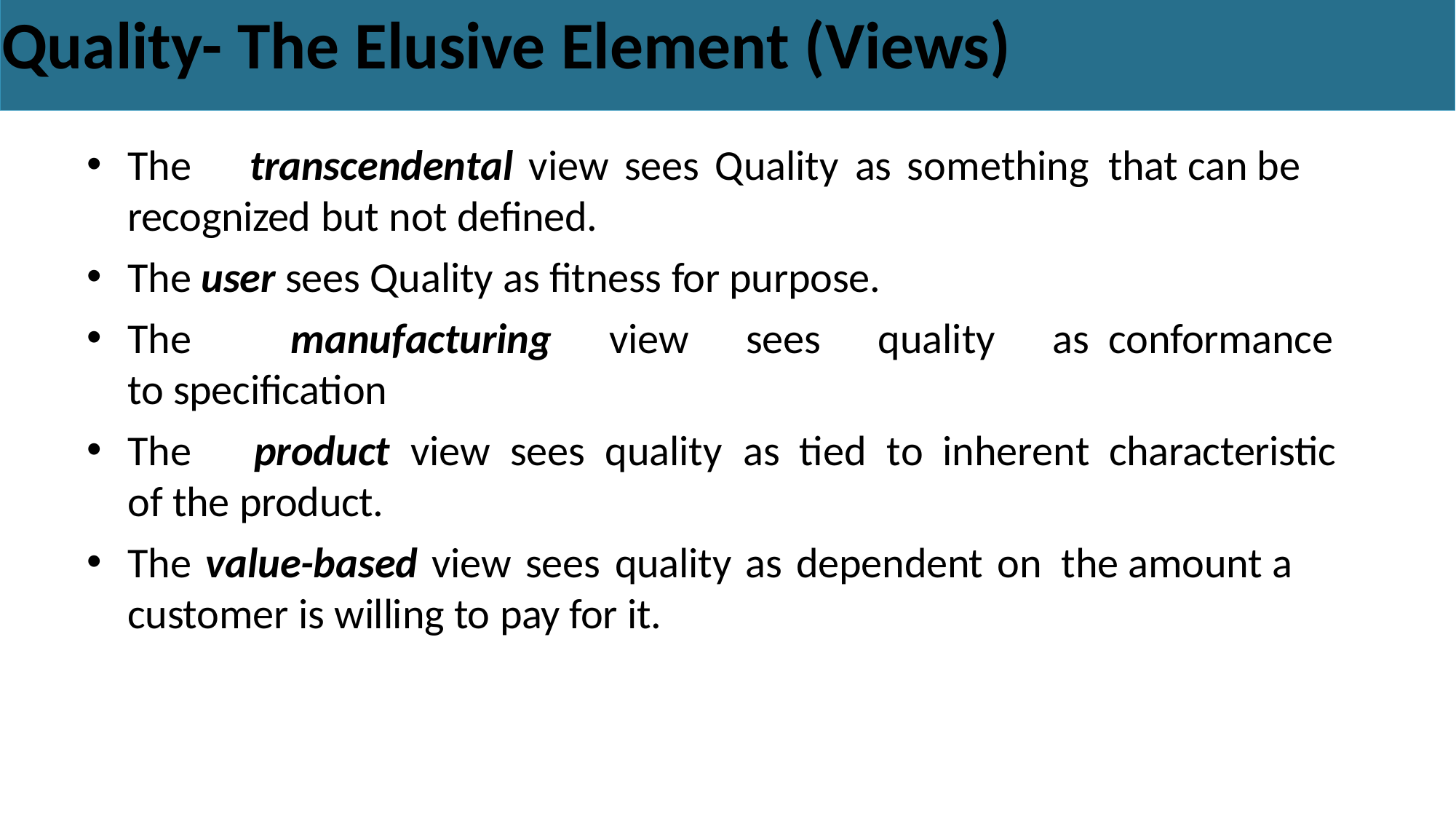

# Quality- The Elusive Element (Views)
The	transcendental	view	sees	Quality	as	something  that can be recognized but not defined.
The user sees Quality as fitness for purpose.
The	manufacturing	view	sees	quality	as  conformance to specification
The	product	view	sees	quality	as	tied	to	inherent  characteristic of the product.
The value-based view sees quality as dependent on  the amount a customer is willing to pay for it.